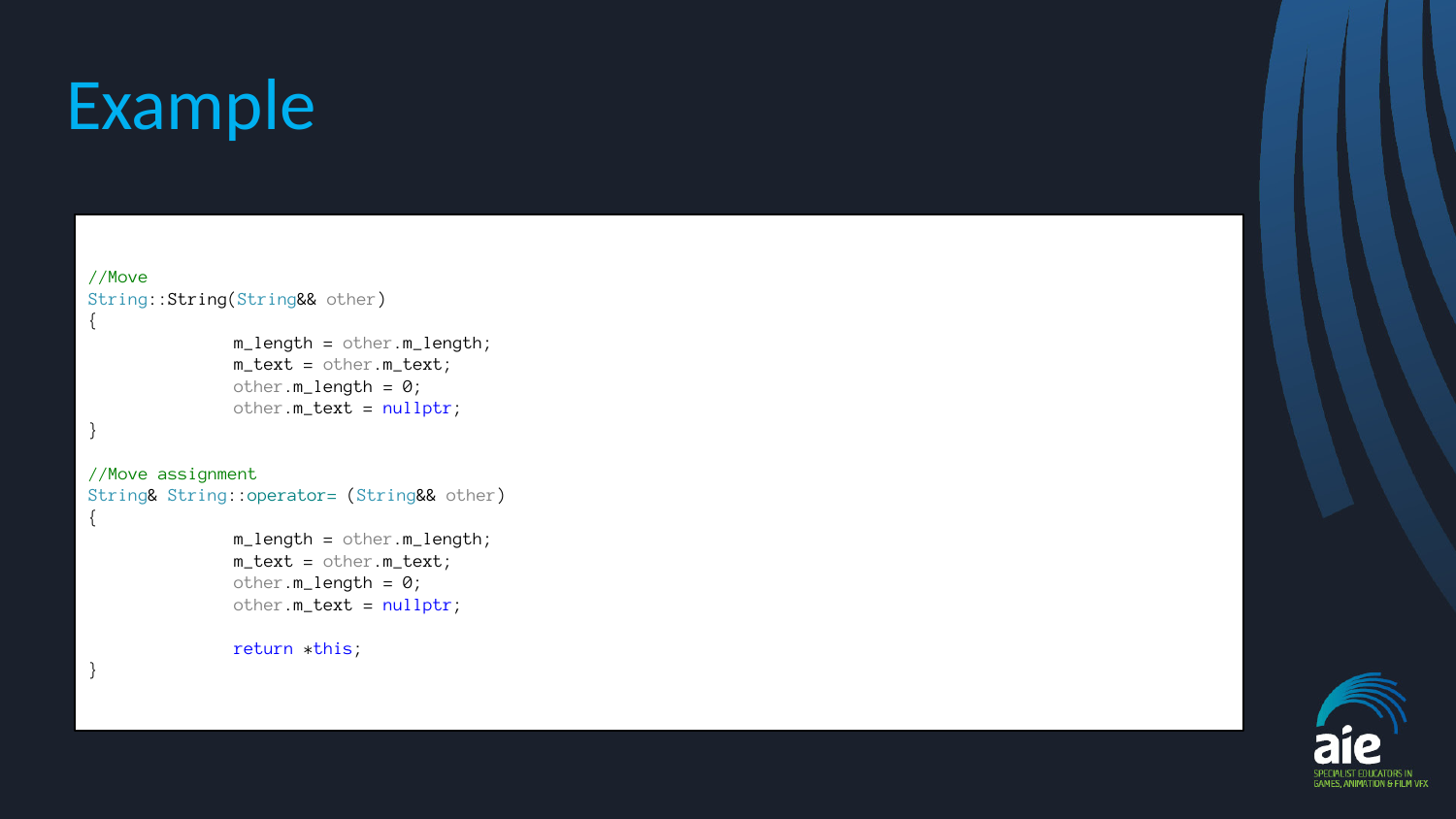

# Example
//Move
String::String(String&& other)
{
	m_length = other.m_length;
	m_text = other.m_text;
	other.m_length = 0;
	other.m_text = nullptr;
}

//Move assignment
String& String::operator= (String&& other)
{
	m_length = other.m_length;
	m_text = other.m_text;
	other.m_length = 0;
	other.m_text = nullptr;

	return *this;
}